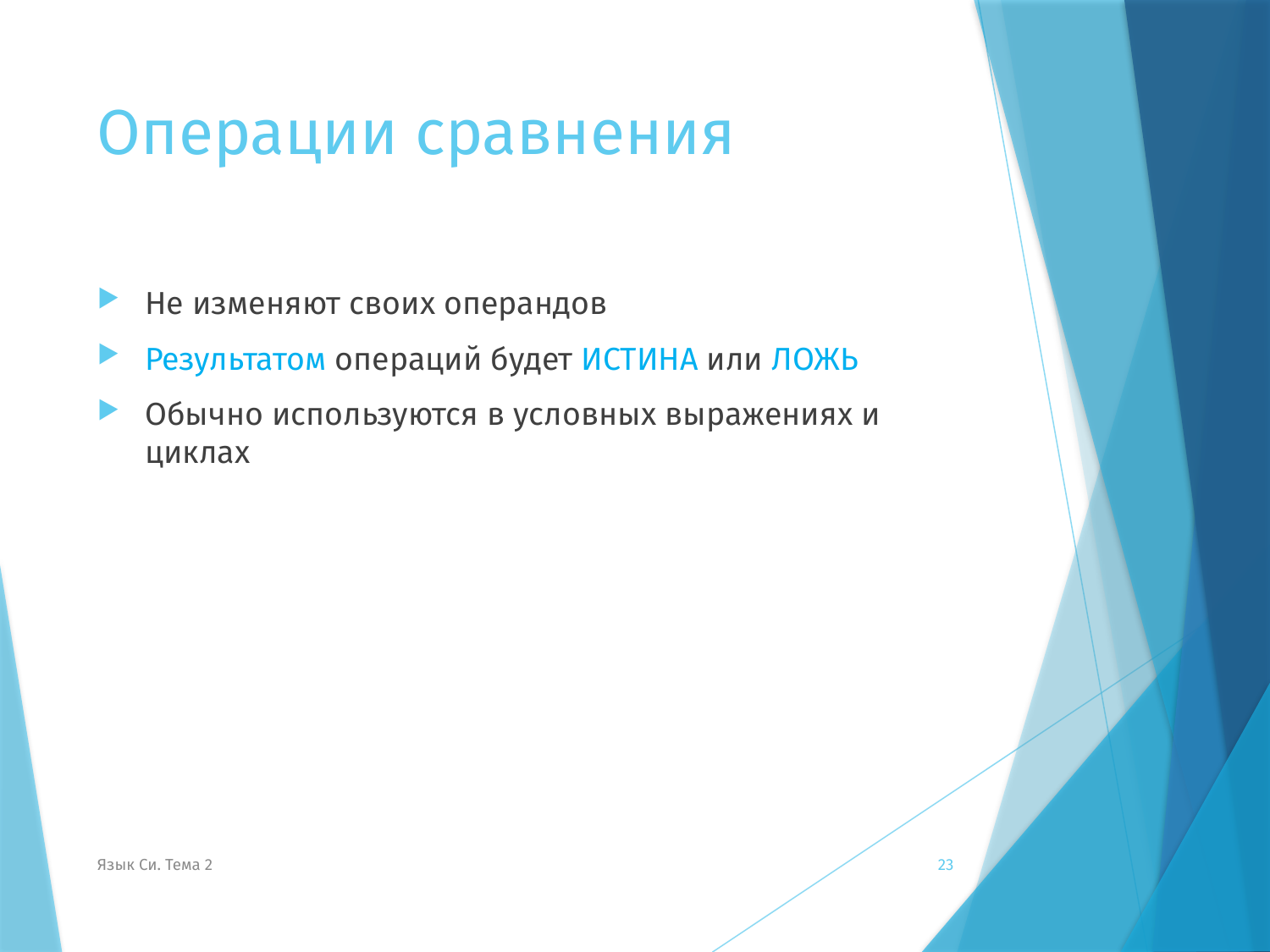

# Операции сравнения
Не изменяют своих операндов
Результатом операций будет ИСТИНА или ЛОЖЬ
Обычно используются в условных выражениях и циклах

Язык Си. Тема 2
23